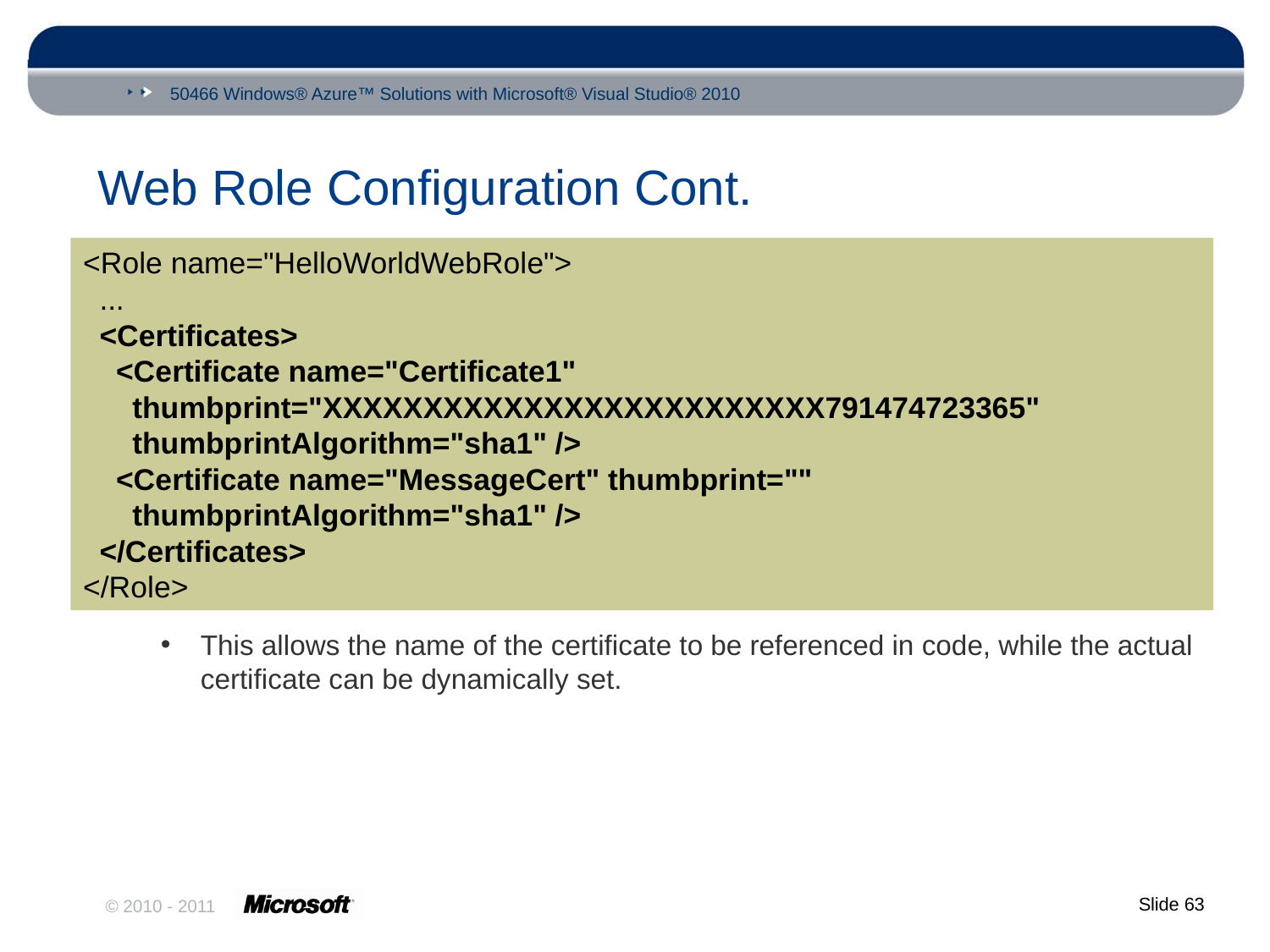

# Web Role Configuration Cont.
<Role name="HelloWorldWebRole">
  ...
  <Certificates>
    <Certificate name="Certificate1"
      thumbprint="XXXXXXXXXXXXXXXXXXXXXXXXX791474723365"
      thumbprintAlgorithm="sha1" />
    <Certificate name="MessageCert" thumbprint=""
      thumbprintAlgorithm="sha1" />
  </Certificates>
</Role>

This allows the name of the certificate to be referenced in code, while the actual certificate can be dynamically set.